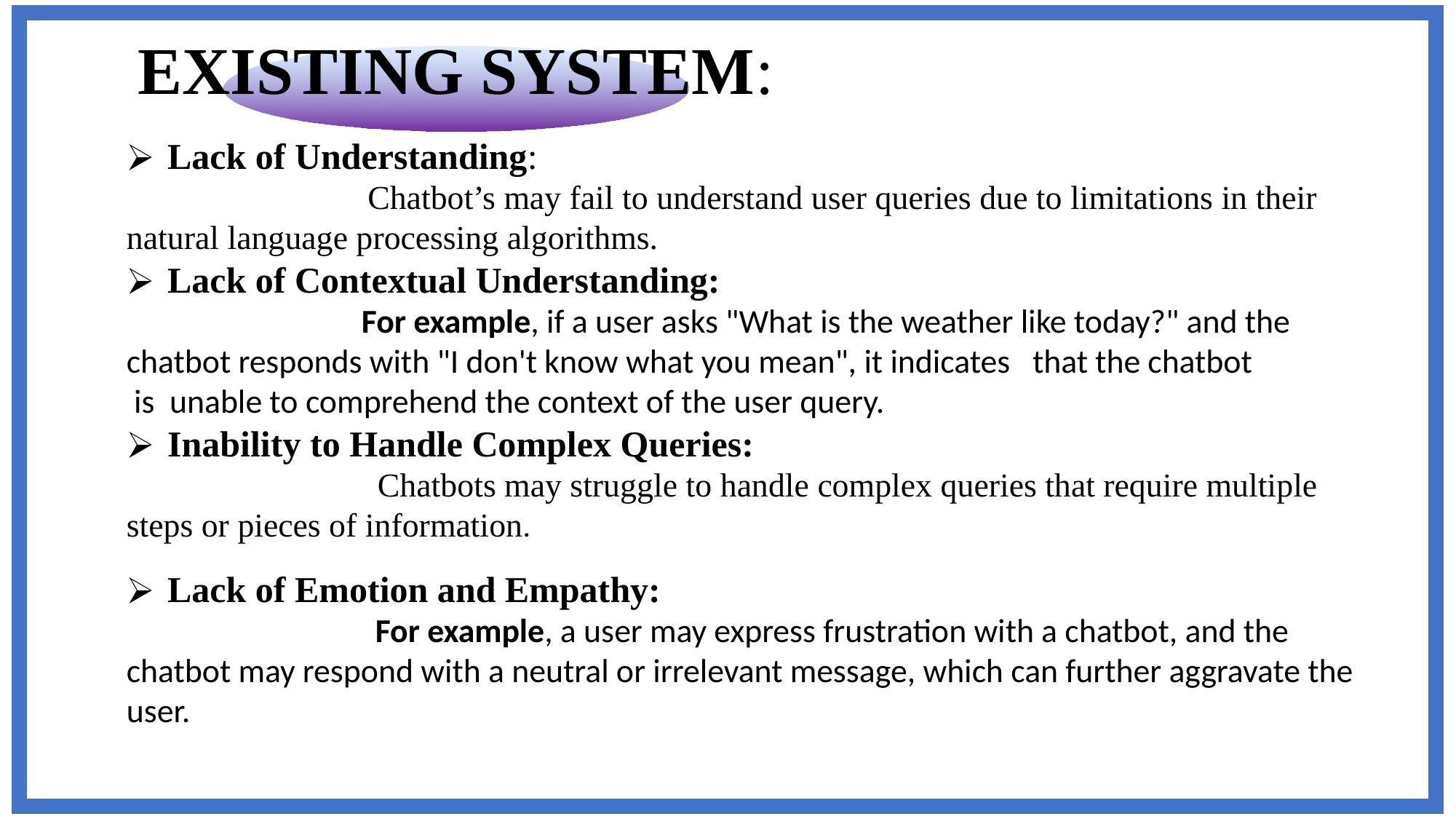

EXISTING SYSTEM:

Lack of Understanding:
                          Chatbot’s may fail to understand user queries due to limitations in their natural language processing algorithms.
Lack of Contextual Understanding:
                                  For example, if a user asks "What is the weather like today?" and the    chatbot responds with "I don't know what you mean", it indicates   that the chatbot
 is  unable to comprehend the context of the user query.
Inability to Handle Complex Queries:
                              Chatbots may struggle to handle complex queries that require multiple steps or pieces of information.
Lack of Emotion and Empathy:
                                    For example, a user may express frustration with a chatbot, and the chatbot may respond with a neutral or irrelevant message, which can further aggravate the user.